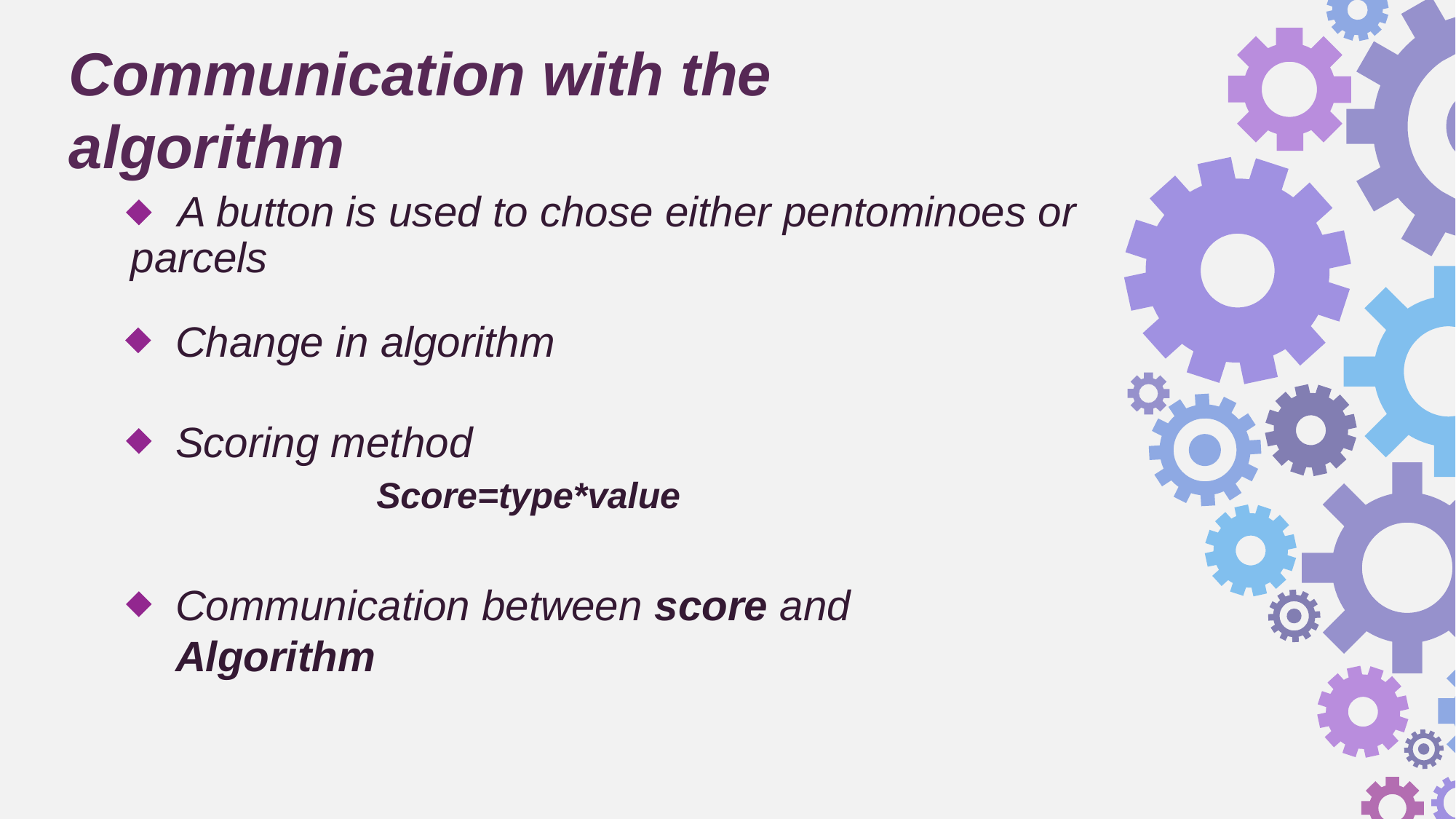

Communication with the algorithm
    A button is used to chose either pentominoes or parcels

Change in algorithm

Scoring method
                 Score=type*value

Communication between score and Algorithm